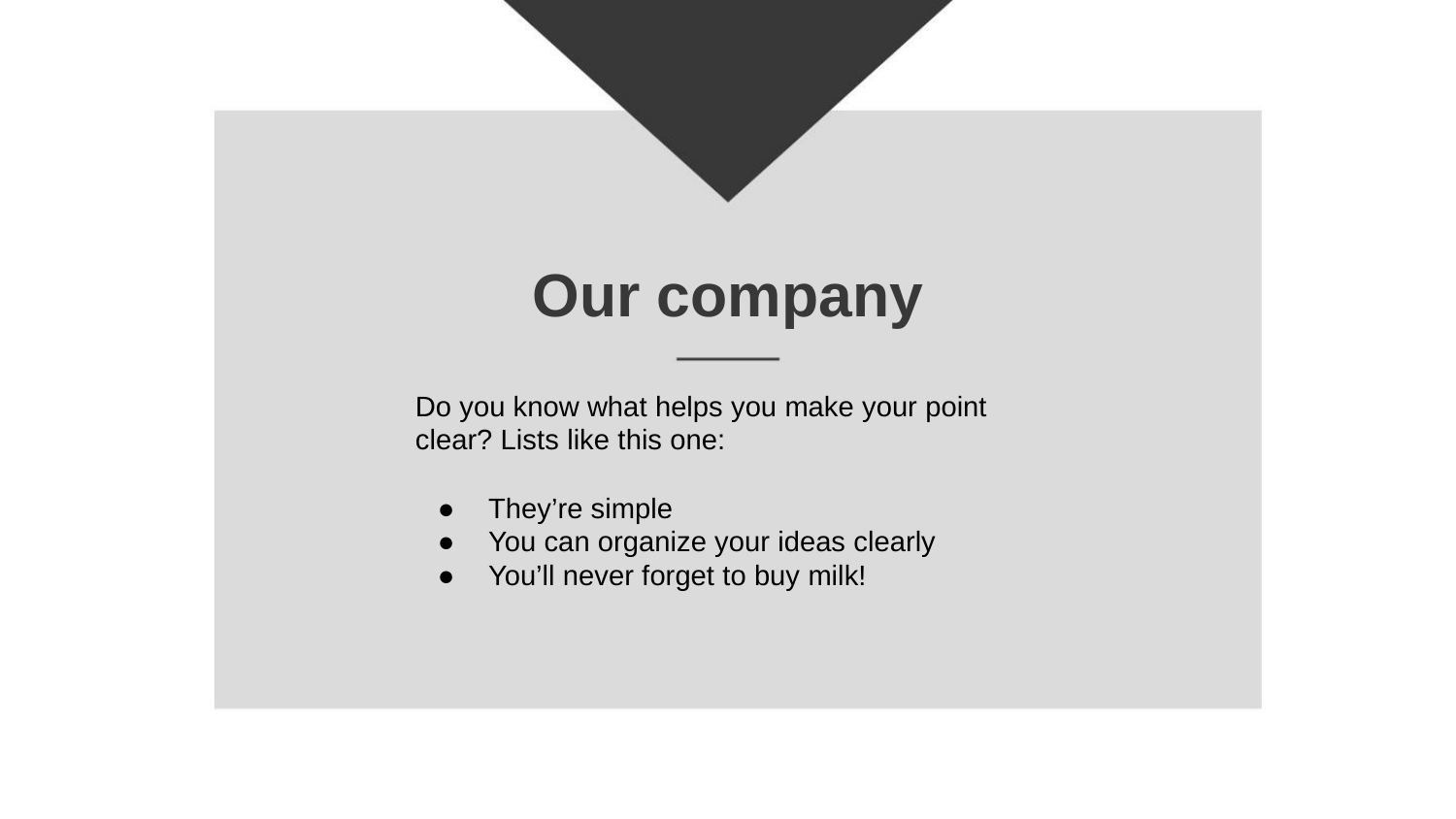

Our company
Do you know what helps you make your point
clear? Lists like this one:
● They’re simple
● You can organize your ideas clearly
● You’ll never forget to buy milk!